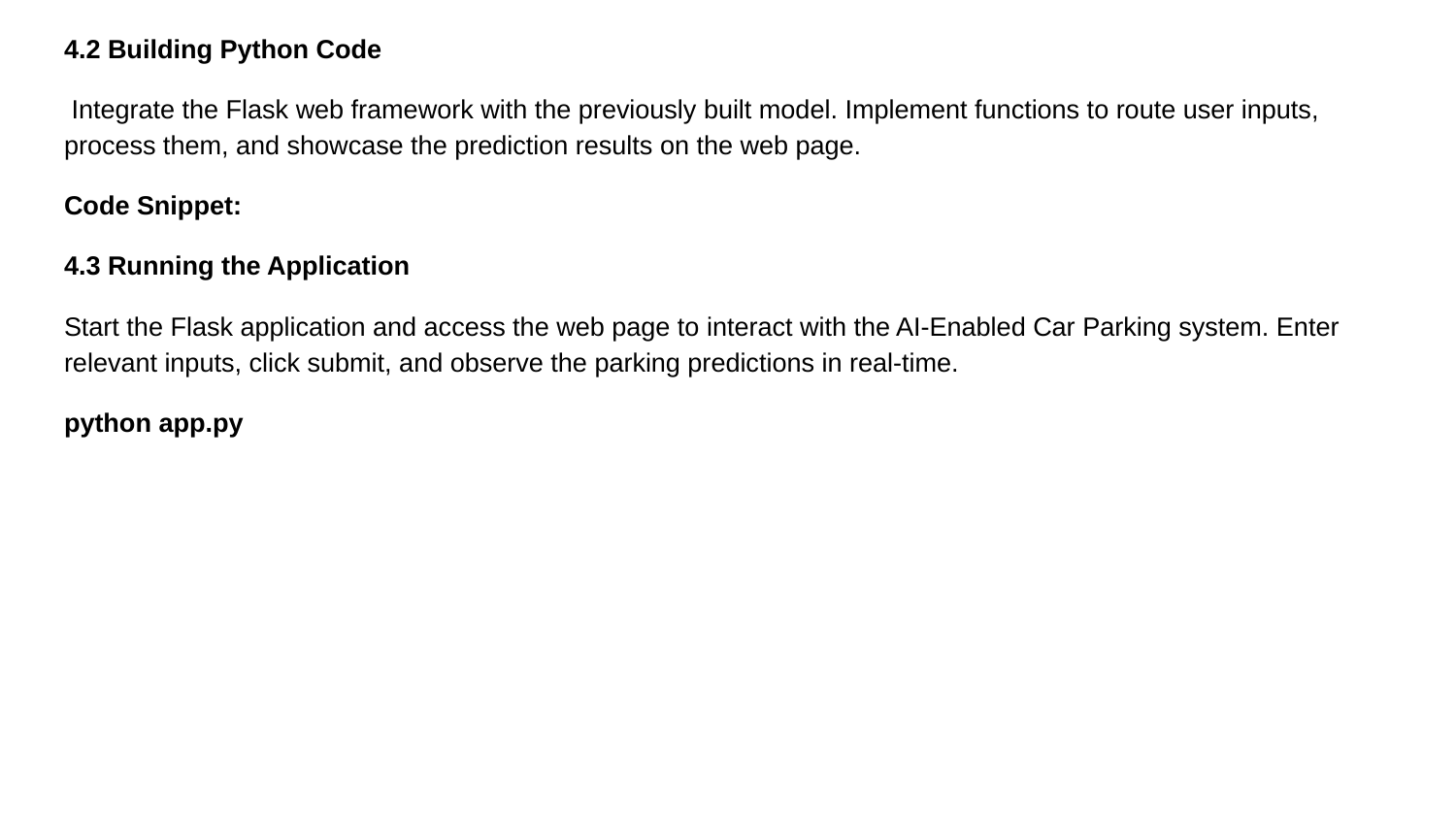

4.2 Building Python Code
 Integrate the Flask web framework with the previously built model. Implement functions to route user inputs, process them, and showcase the prediction results on the web page.
Code Snippet:
4.3 Running the Application
Start the Flask application and access the web page to interact with the AI-Enabled Car Parking system. Enter relevant inputs, click submit, and observe the parking predictions in real-time.
python app.py